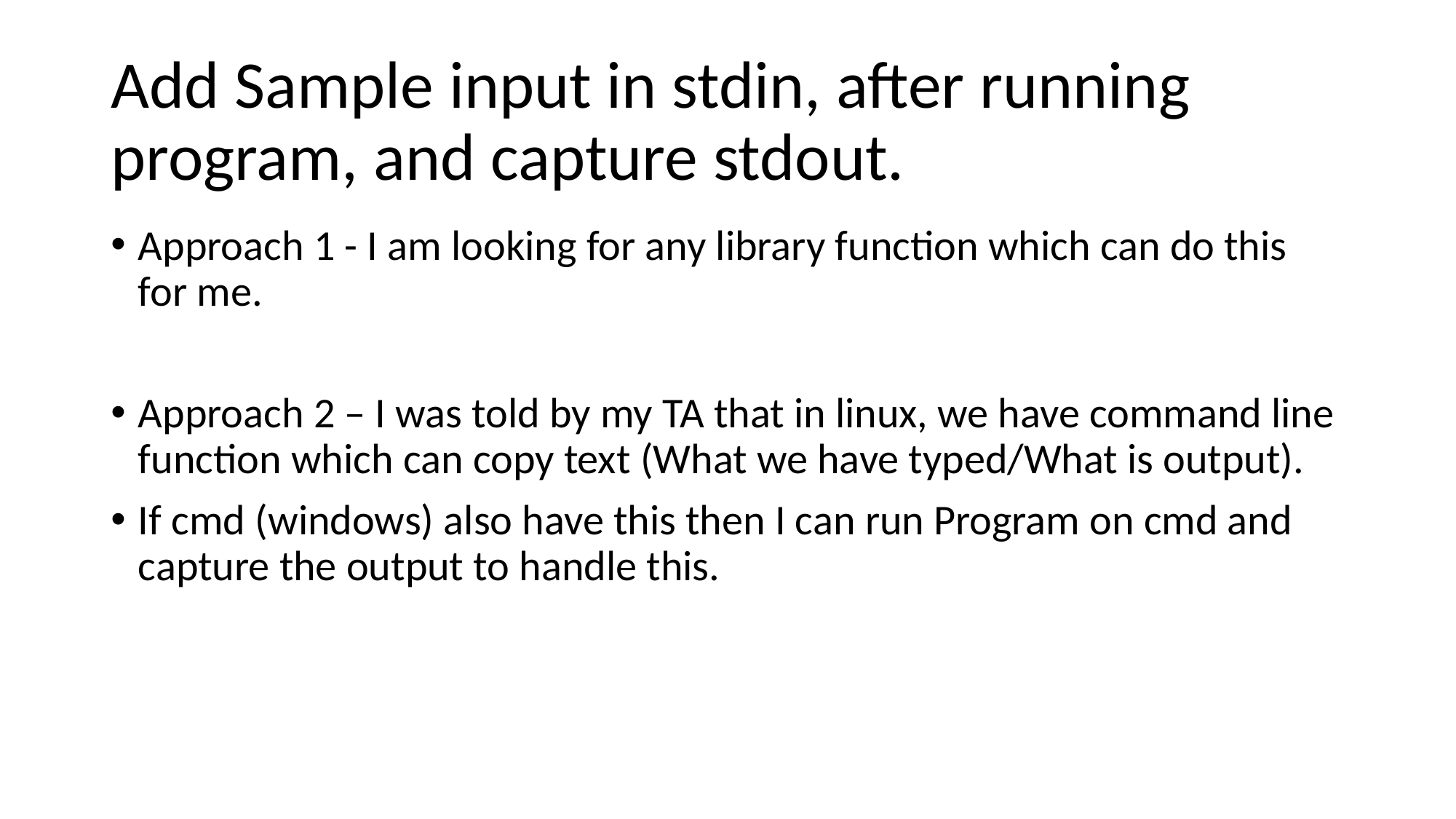

# Add Sample input in stdin, after running program, and capture stdout.
Approach 1 - I am looking for any library function which can do this for me.

Approach 2 – I was told by my TA that in linux, we have command line function which can copy text (What we have typed/What is output).
If cmd (windows) also have this then I can run Program on cmd and capture the output to handle this.